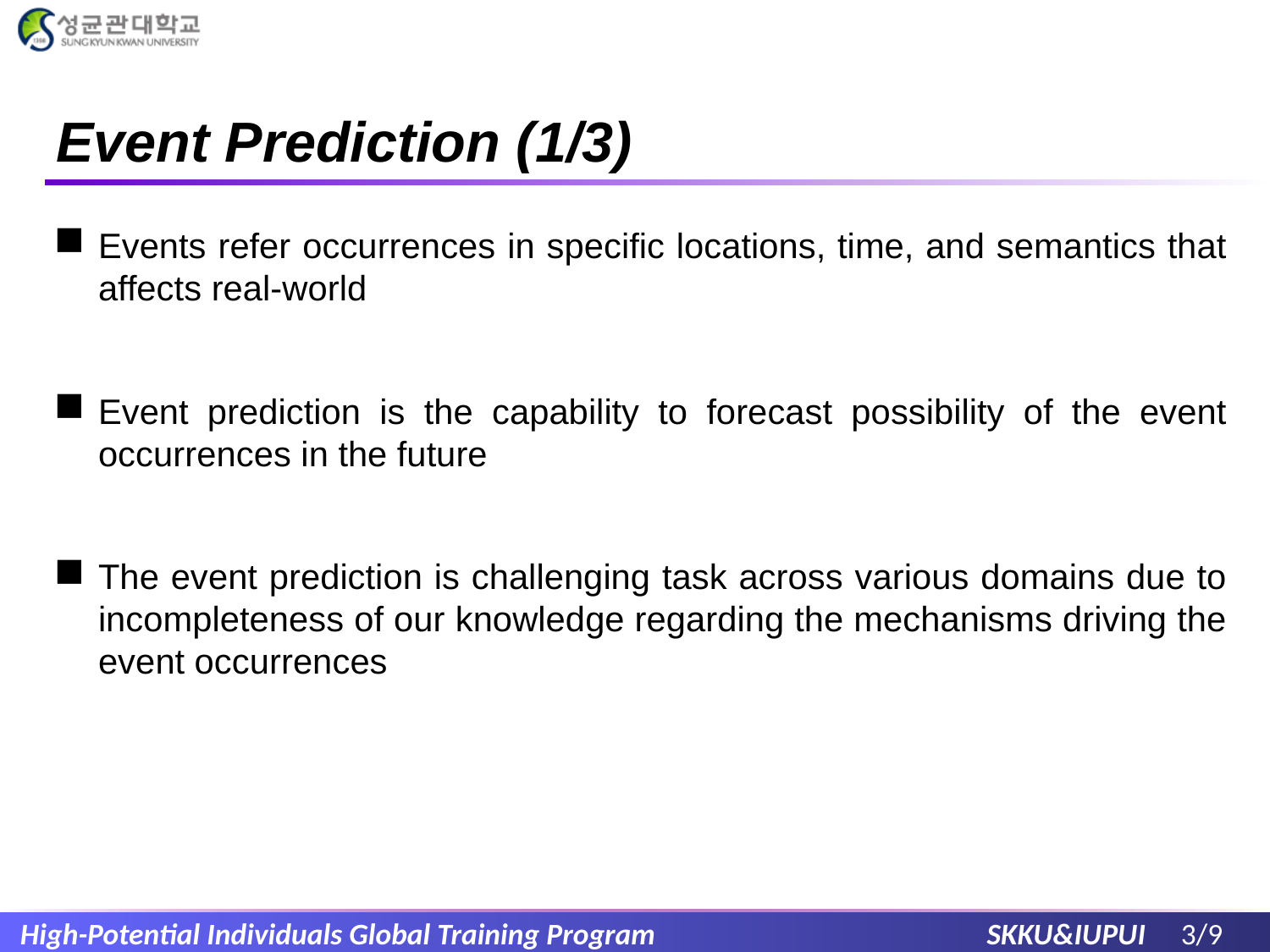

# Event Prediction (1/3)
Events refer occurrences in specific locations, time, and semantics that affects real-world

Event prediction is the capability to forecast possibility of the event occurrences in the future

The event prediction is challenging task across various domains due to incompleteness of our knowledge regarding the mechanisms driving the event occurrences